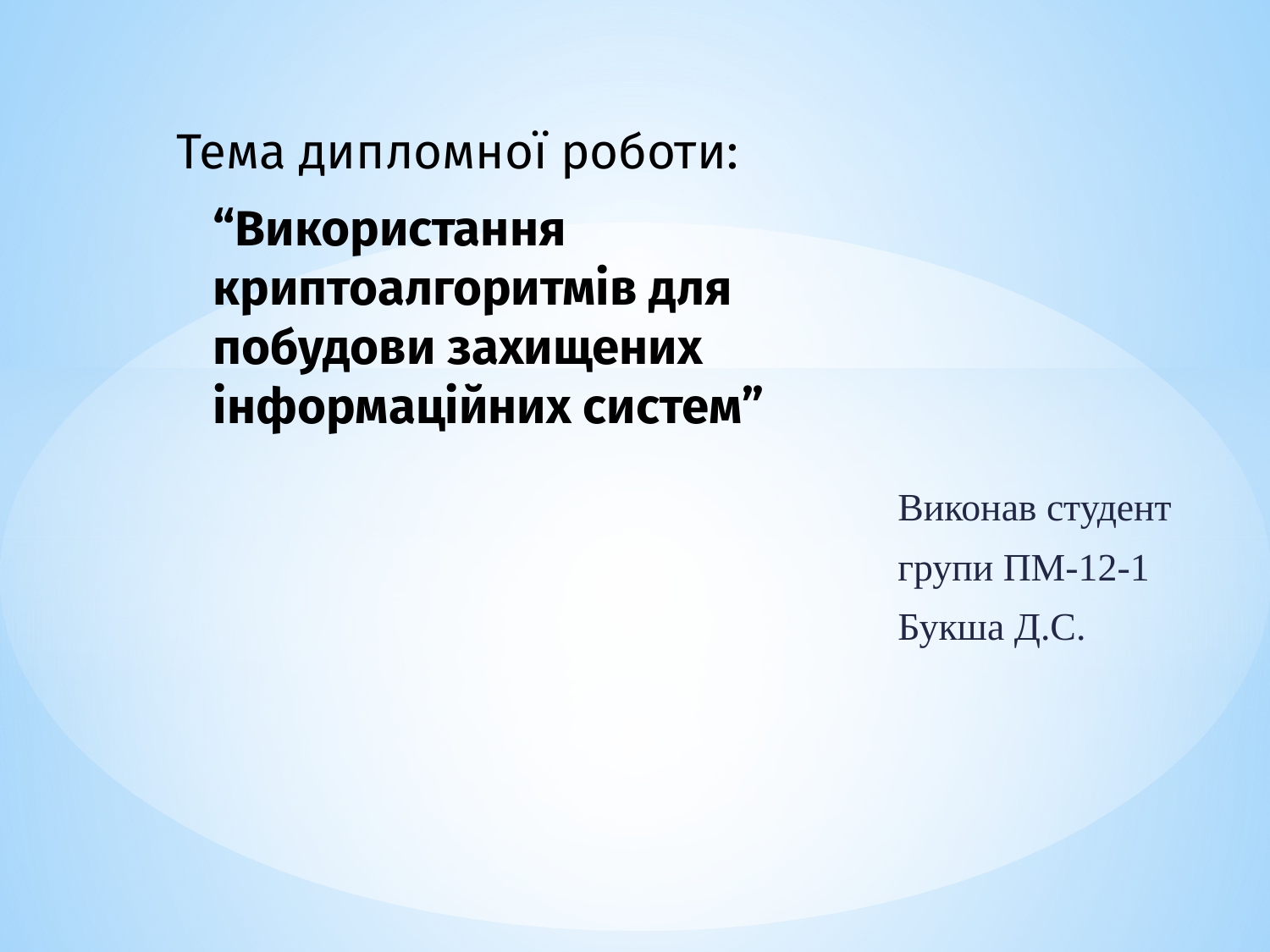

Тема дипломної роботи:
# “Використання криптоалгоритмів для побудови захищених інформаційних систем”
Виконав студент
групи ПМ-12-1
Букша Д.С.